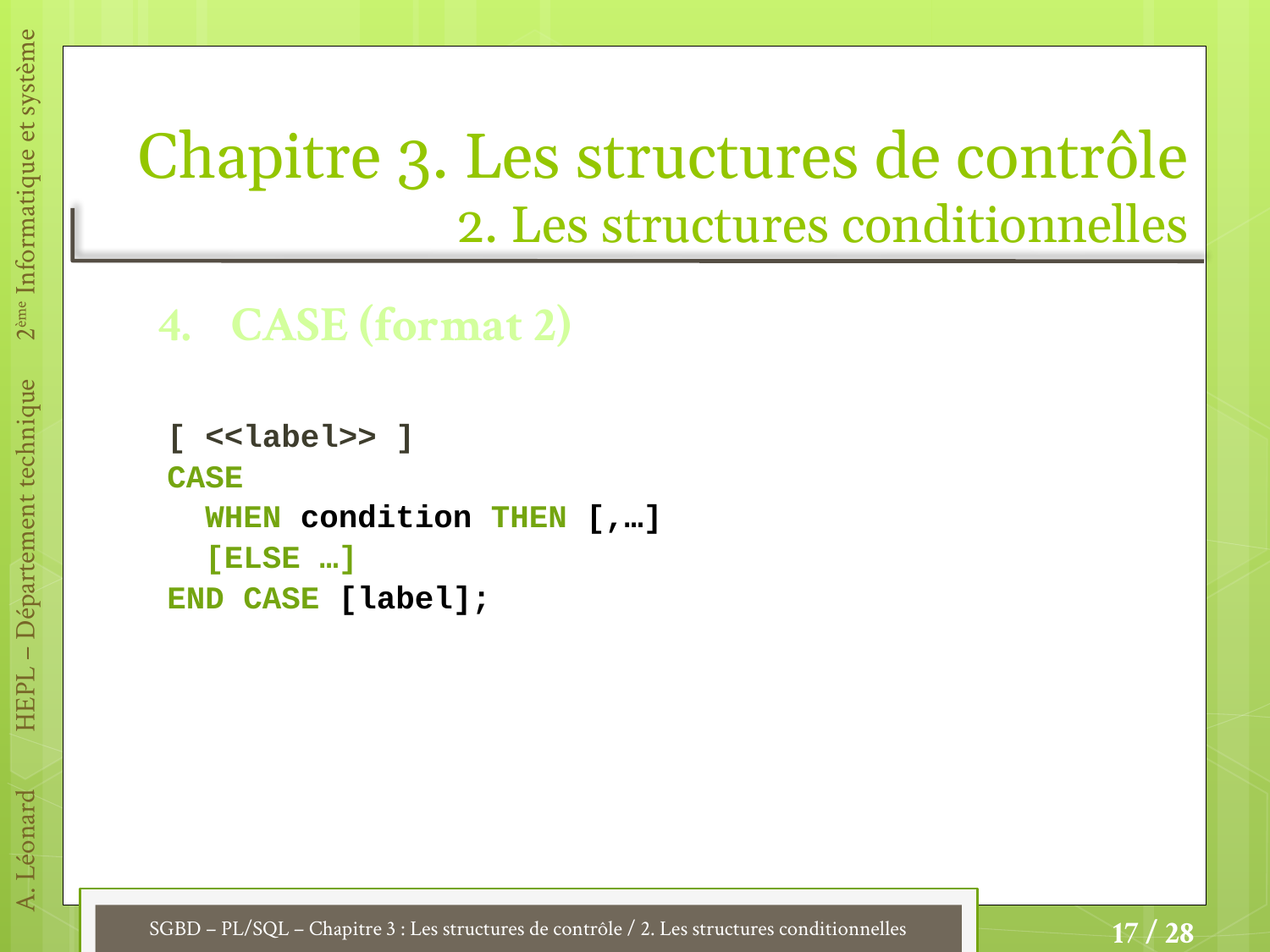

# Chapitre 3. Les structures de contrôle 2. Les structures conditionnelles
4.    CASE (format 2)

[ <<label>> ]
CASE
  WHEN condition THEN [,…]
  [ELSE …]
END CASE [label];
SGBD – PL/SQL – Chapitre 3 : Les structures de contrôle / 2. Les structures conditionnelles